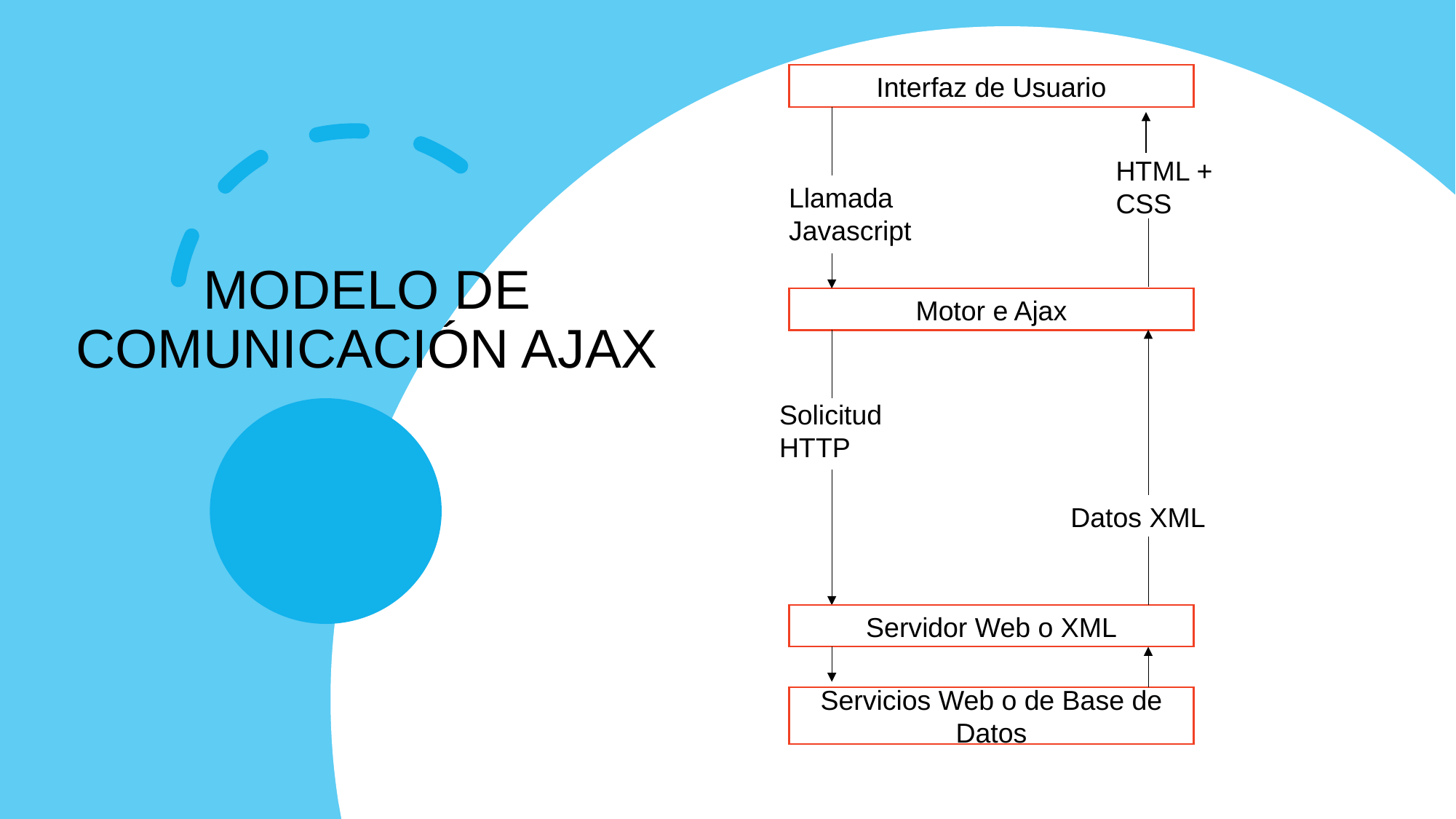

Interfaz de Usuario

HTML + CSS
Llamada Javascript
# MODELO DE COMUNICACIÓN AJAX
Motor e Ajax
Solicitud HTTP

Datos XML
Servidor Web o XML
Servicios Web o de Base de Datos